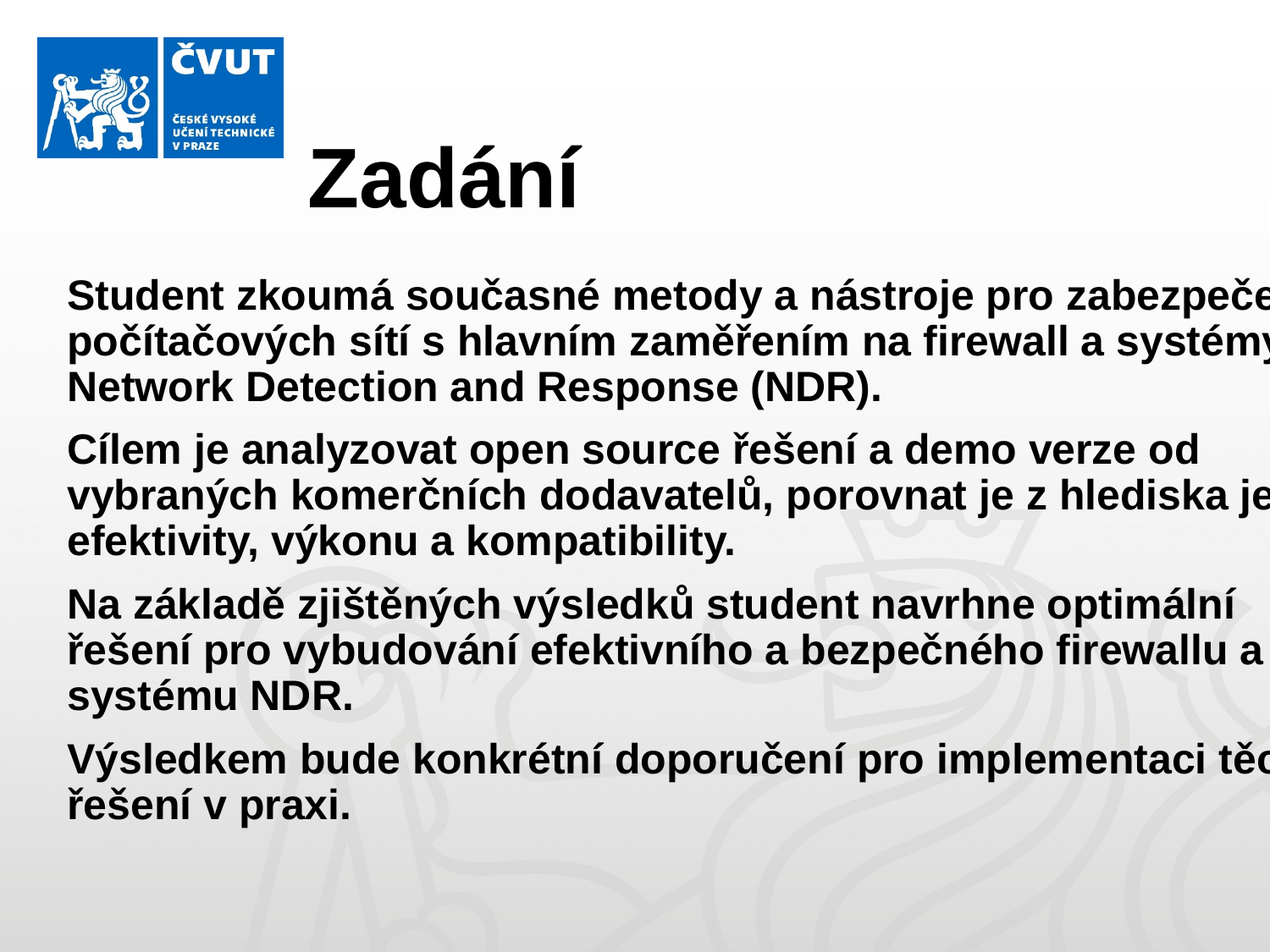

# Zadání
Student zkoumá současné metody a nástroje pro zabezpečení počítačových sítí s hlavním zaměřením na firewall a systémy Network Detection and Response (NDR).
Cílem je analyzovat open source řešení a demo verze od vybraných komerčních dodavatelů, porovnat je z hlediska jejich efektivity, výkonu a kompatibility.
Na základě zjištěných výsledků student navrhne optimální řešení pro vybudování efektivního a bezpečného firewallu a systému NDR.
Výsledkem bude konkrétní doporučení pro implementaci těchto řešení v praxi.